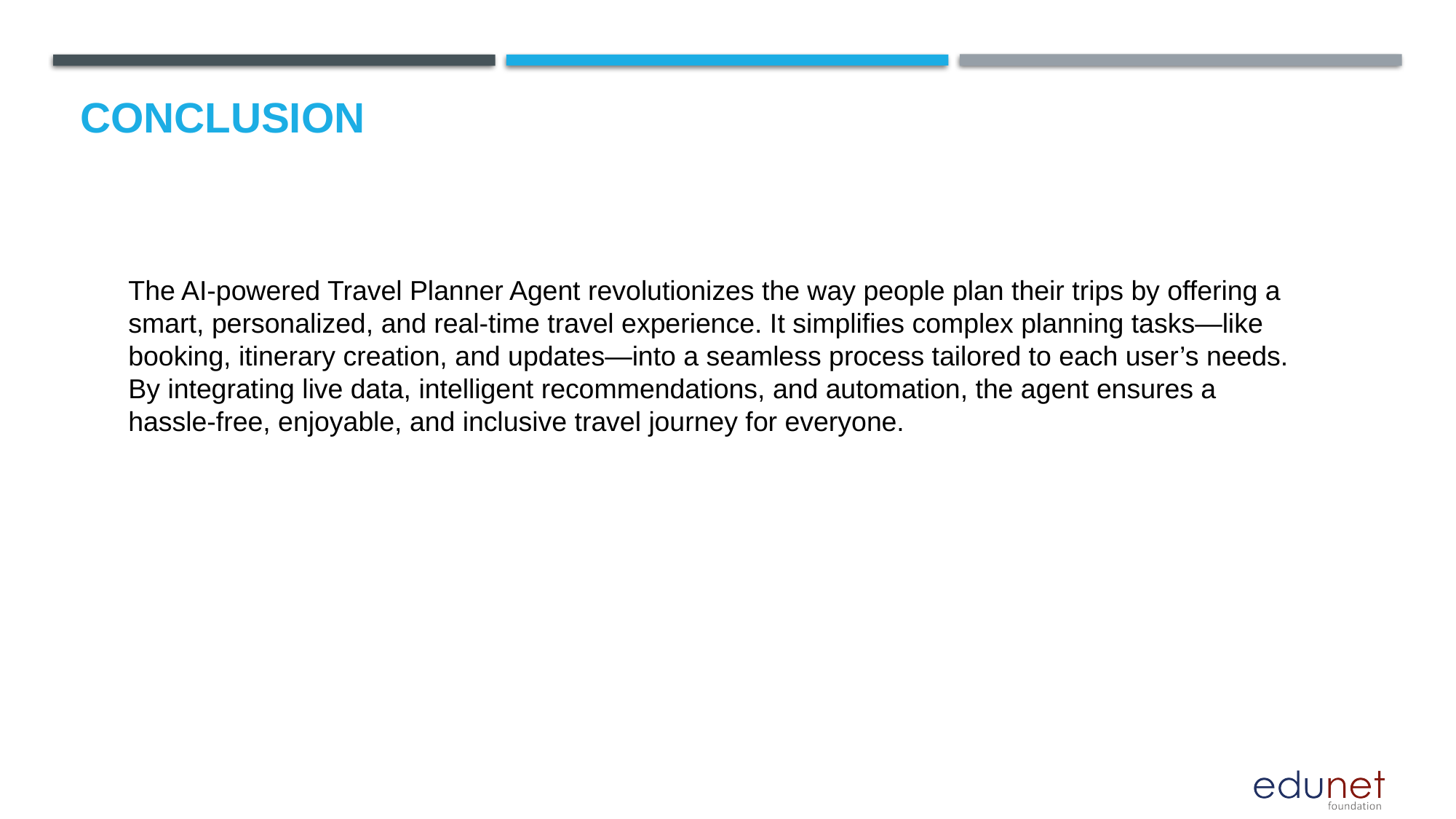

# Conclusion
The AI-powered Travel Planner Agent revolutionizes the way people plan their trips by offering a smart, personalized, and real-time travel experience. It simplifies complex planning tasks—like booking, itinerary creation, and updates—into a seamless process tailored to each user’s needs. By integrating live data, intelligent recommendations, and automation, the agent ensures a hassle-free, enjoyable, and inclusive travel journey for everyone.